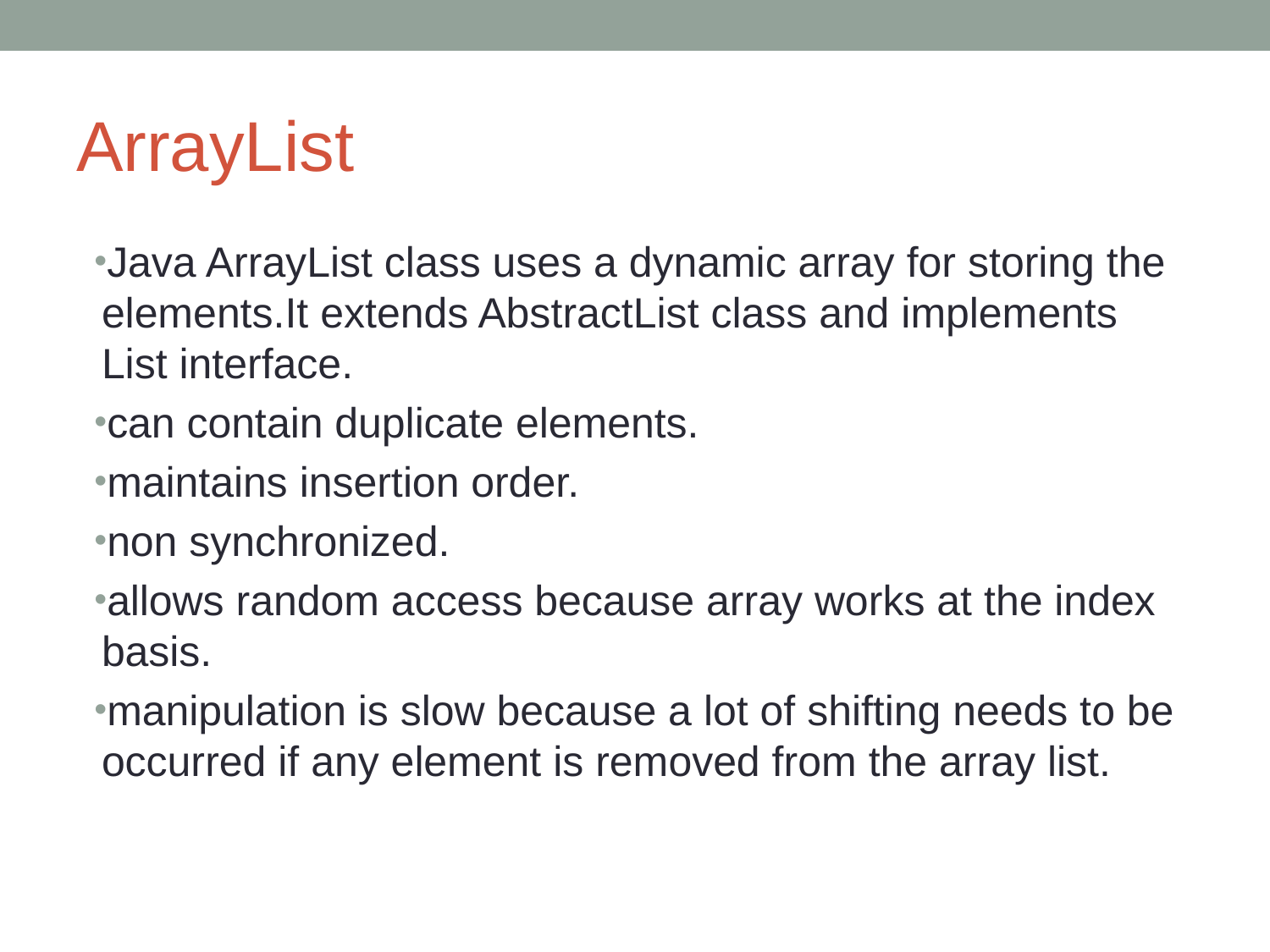

# ArrayList
Java ArrayList class uses a dynamic array for storing the elements.It extends AbstractList class and implements List interface.
can contain duplicate elements.
maintains insertion order.
non synchronized.
allows random access because array works at the index basis.
manipulation is slow because a lot of shifting needs to be occurred if any element is removed from the array list.